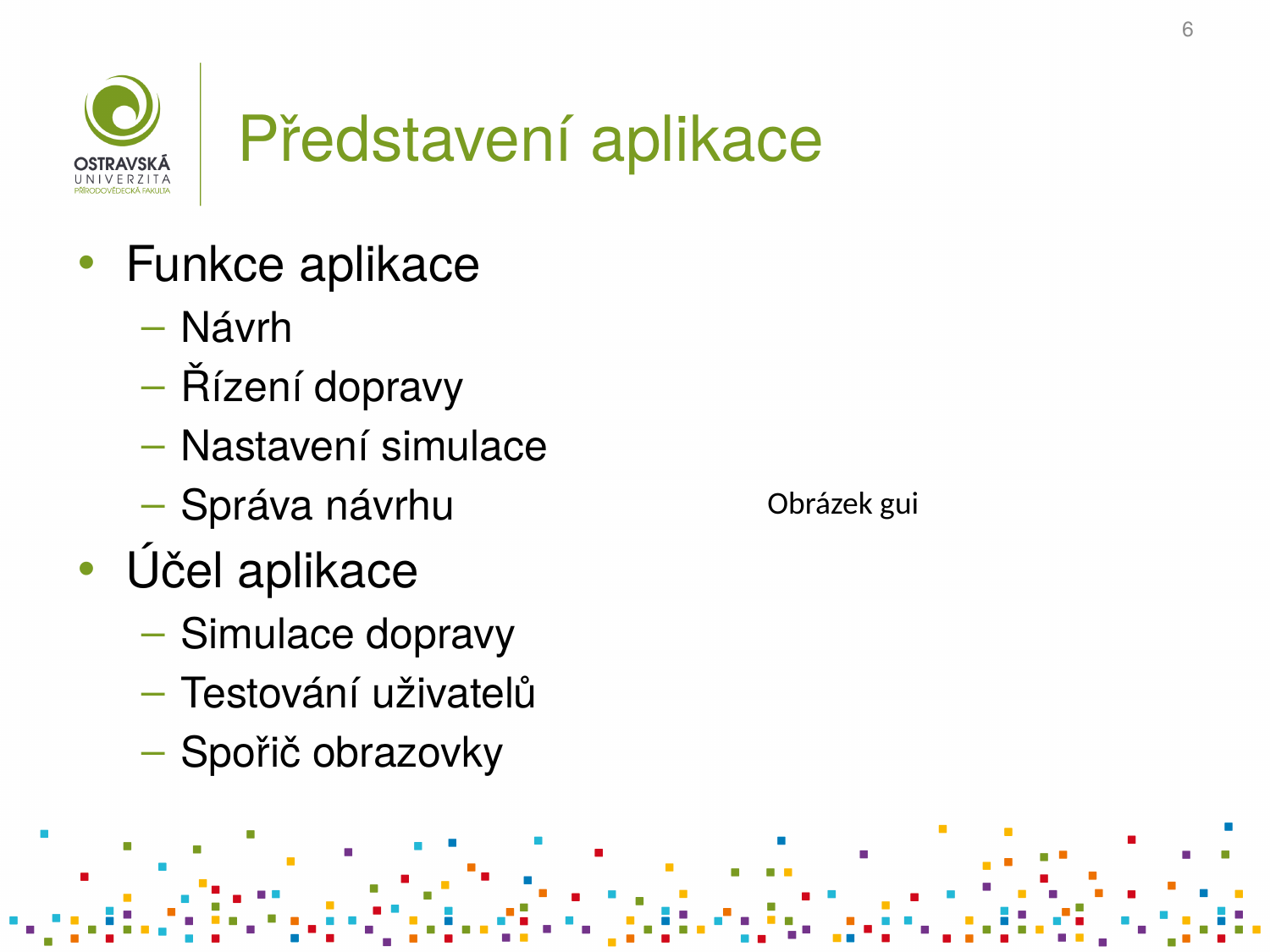

6
# Představení aplikace
Funkce aplikace
Návrh
Řízení dopravy
Nastavení simulace
Správa návrhu
Účel aplikace
Simulace dopravy
Testování uživatelů
Spořič obrazovky

Obrázek gui